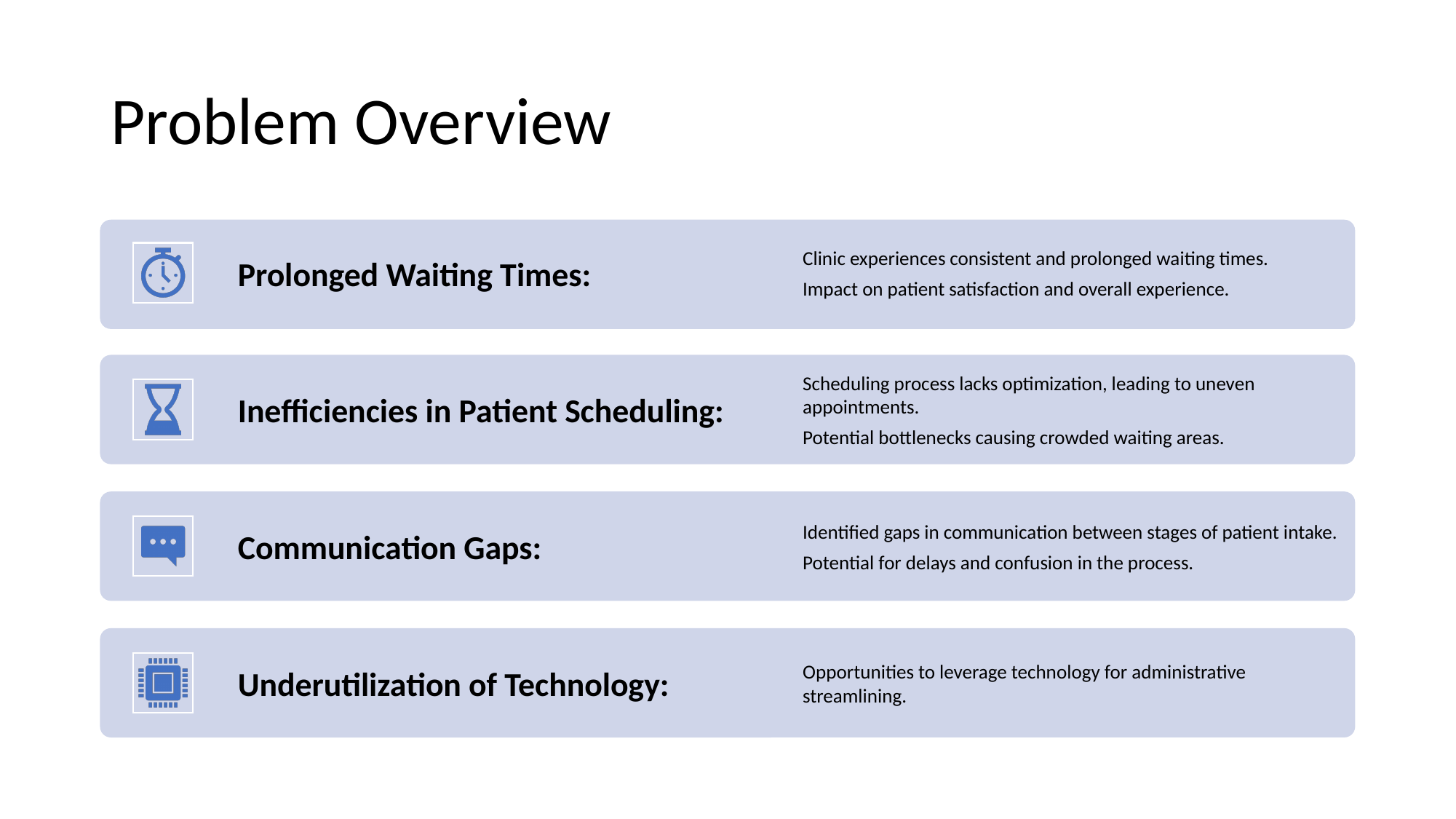

# Problem Overview
Prolonged Waiting Times:
Clinic experiences consistent and prolonged waiting times.
Impact on patient satisfaction and overall experience.
Inefficiencies in Patient Scheduling:
Scheduling process lacks optimization, leading to uneven appointments.
Potential bottlenecks causing crowded waiting areas.
Communication Gaps:
Identified gaps in communication between stages of patient intake.
Potential for delays and confusion in the process.
Underutilization of Technology:
Opportunities to leverage technology for administrative streamlining.